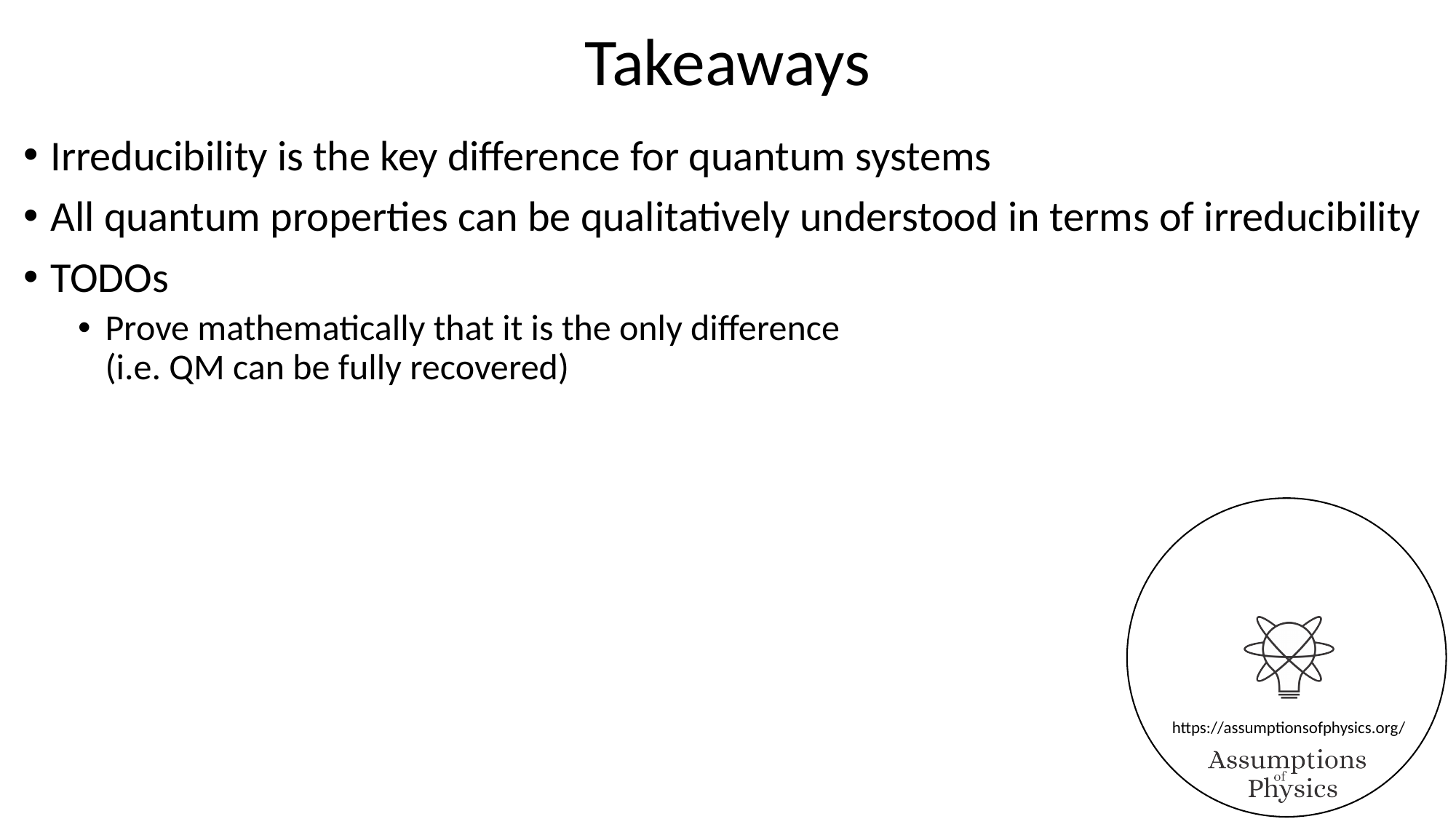

# Takeaways
Irreducibility is the key difference for quantum systems
All quantum properties can be qualitatively understood in terms of irreducibility
TODOs
Prove mathematically that it is the only difference
(i.e. QM can be fully recovered)